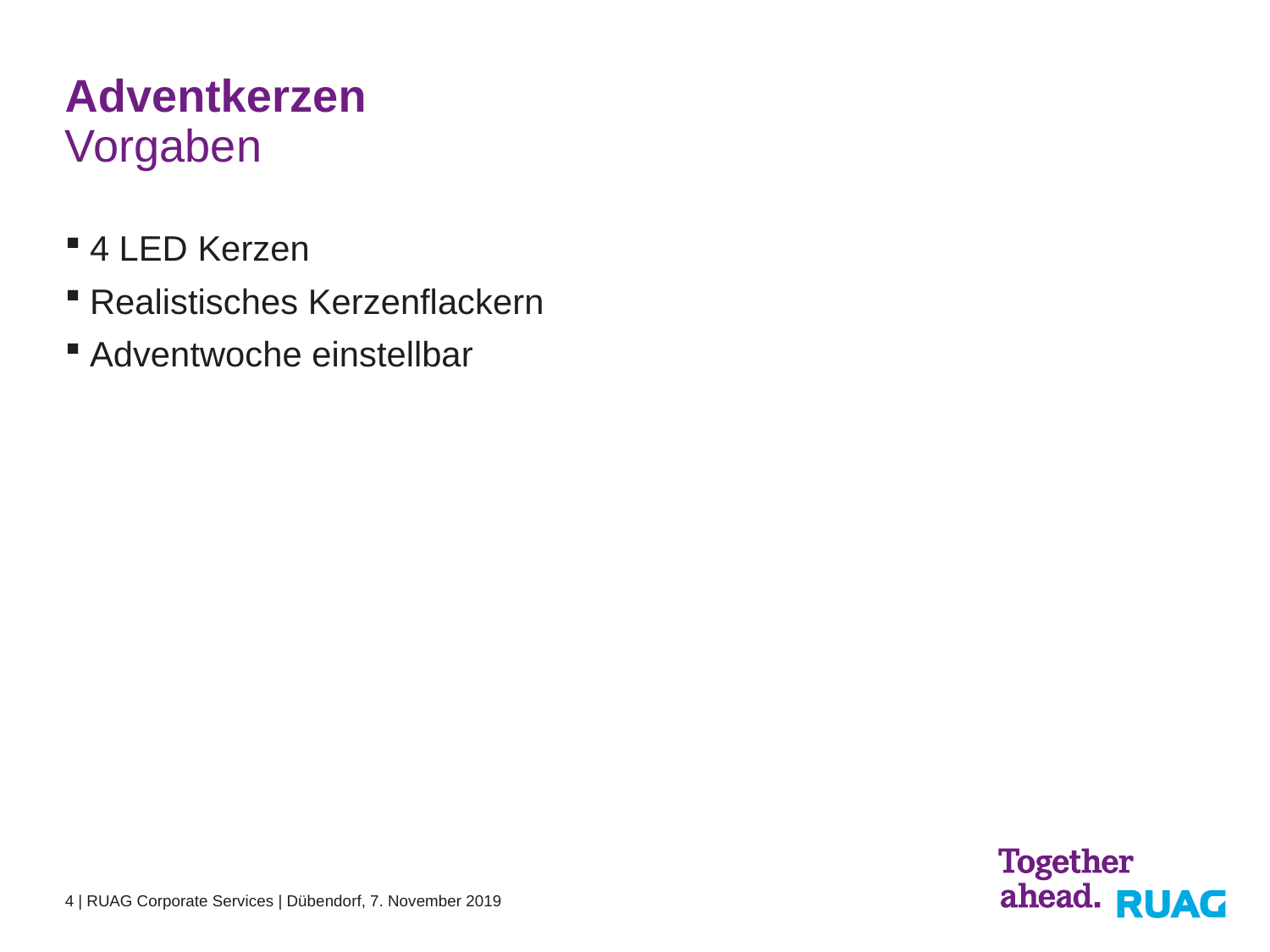

# Adventkerzen
Vorgaben
4 LED Kerzen
Realistisches Kerzenflackern
Adventwoche einstellbar